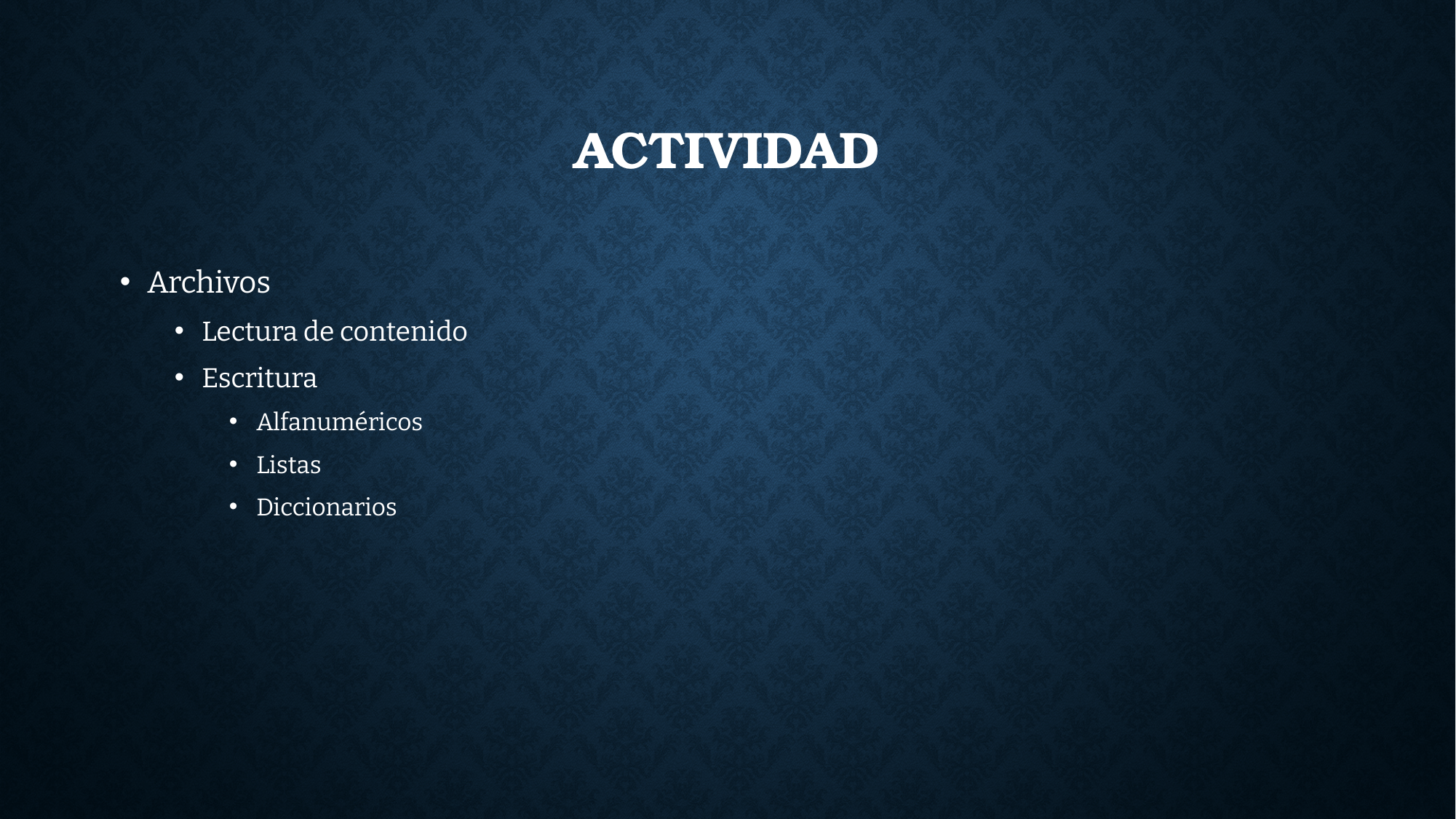

# Actividad
Archivos
Lectura de contenido
Escritura
Alfanuméricos
Listas
Diccionarios